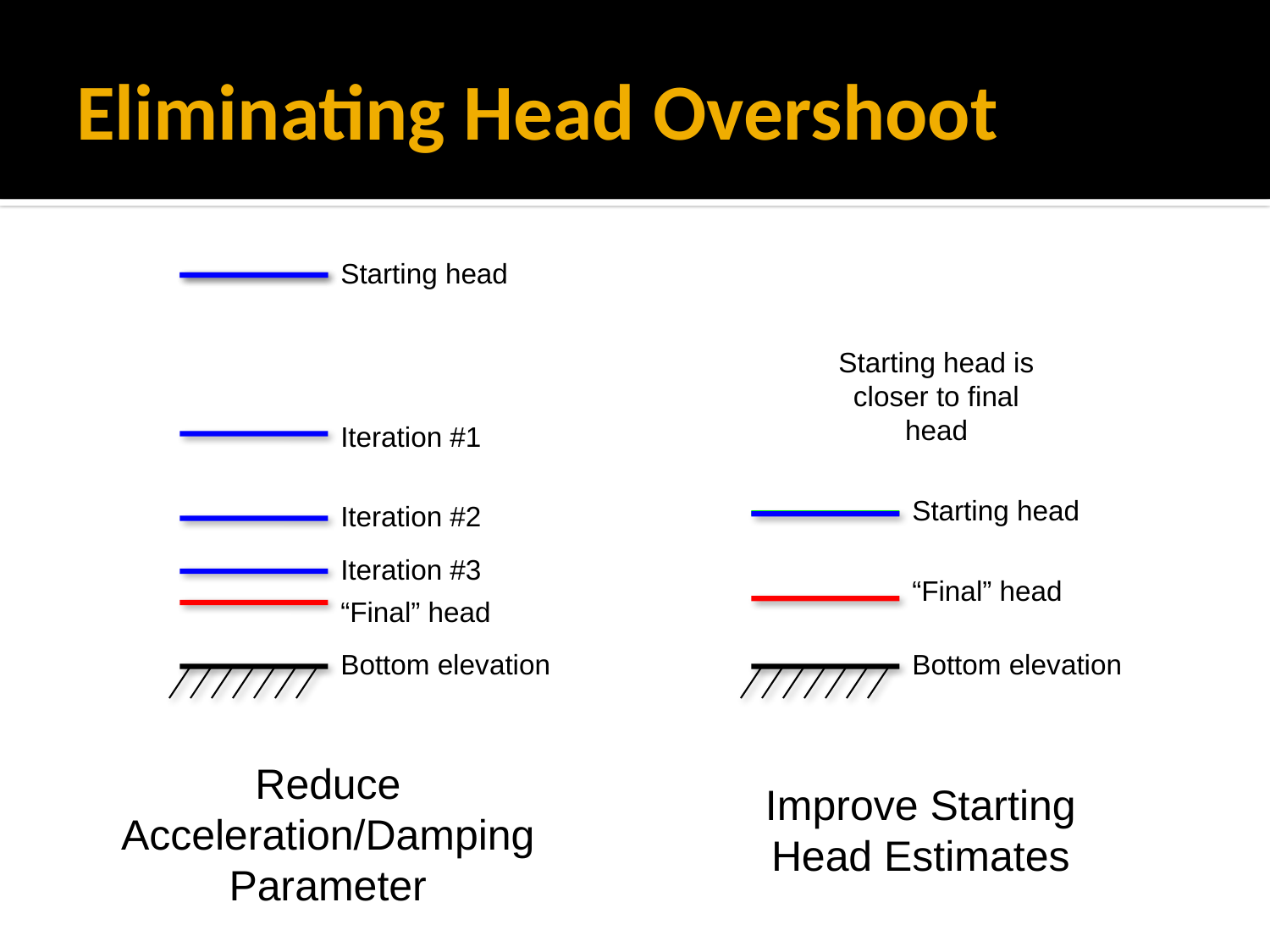

# Eliminating Head Overshoot
Starting head

Starting head is closer to final head
Iteration #1

Starting head
Iteration #2

Iteration #3
“Final” head

“Final” head

Bottom elevation
Bottom elevation

Reduce Acceleration/Damping Parameter
Improve Starting Head Estimates